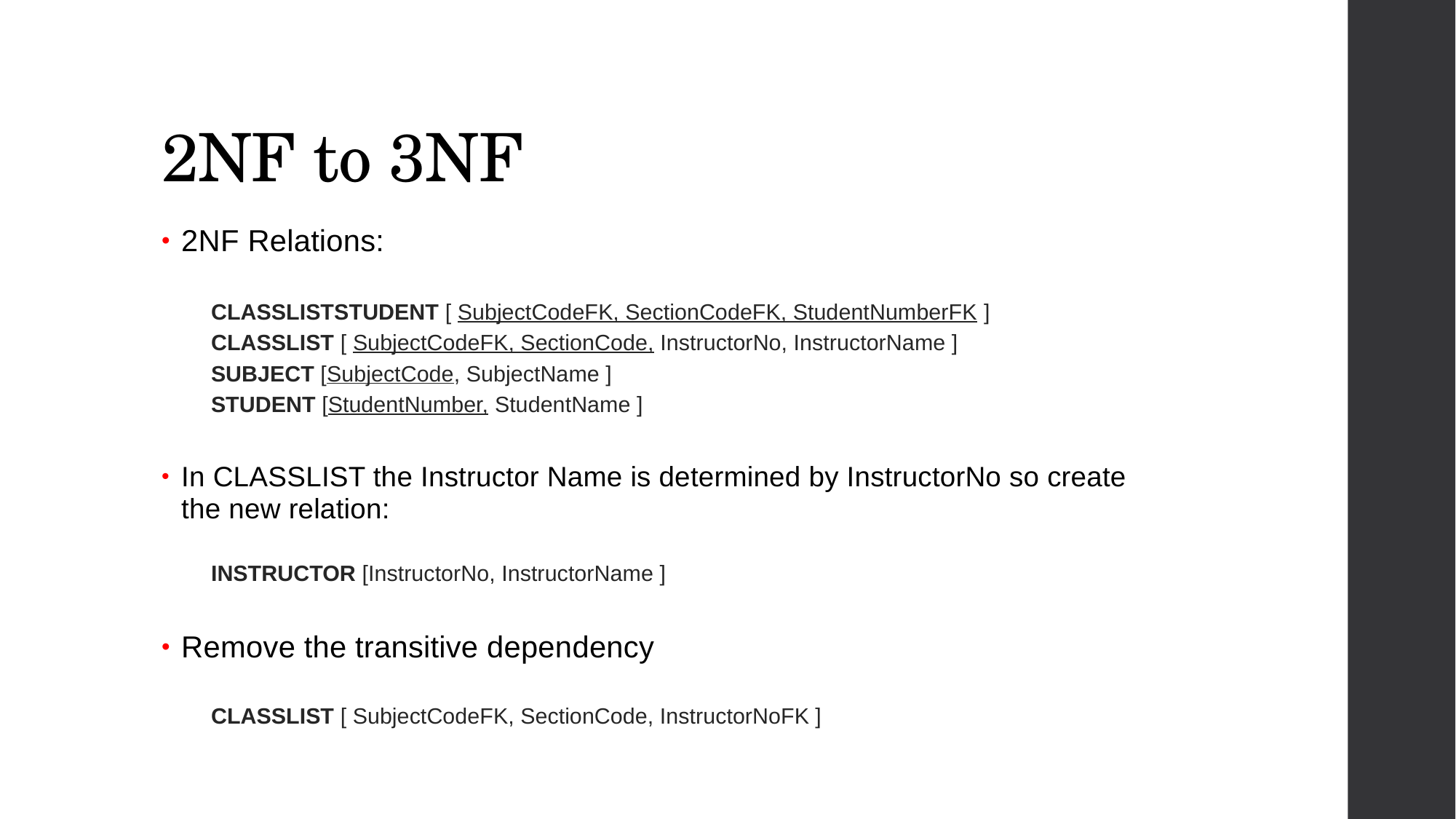

# 2NF to 3NF
2NF Relations:
CLASSLISTSTUDENT [ SubjectCodeFK, SectionCodeFK, StudentNumberFK ]
CLASSLIST [ SubjectCodeFK, SectionCode, InstructorNo, InstructorName ]
SUBJECT [SubjectCode, SubjectName ]
STUDENT [StudentNumber, StudentName ]
In CLASSLIST the Instructor Name is determined by InstructorNo so create the new relation:
INSTRUCTOR [InstructorNo, InstructorName ]
Remove the transitive dependency
CLASSLIST [ SubjectCodeFK, SectionCode, InstructorNoFK ]